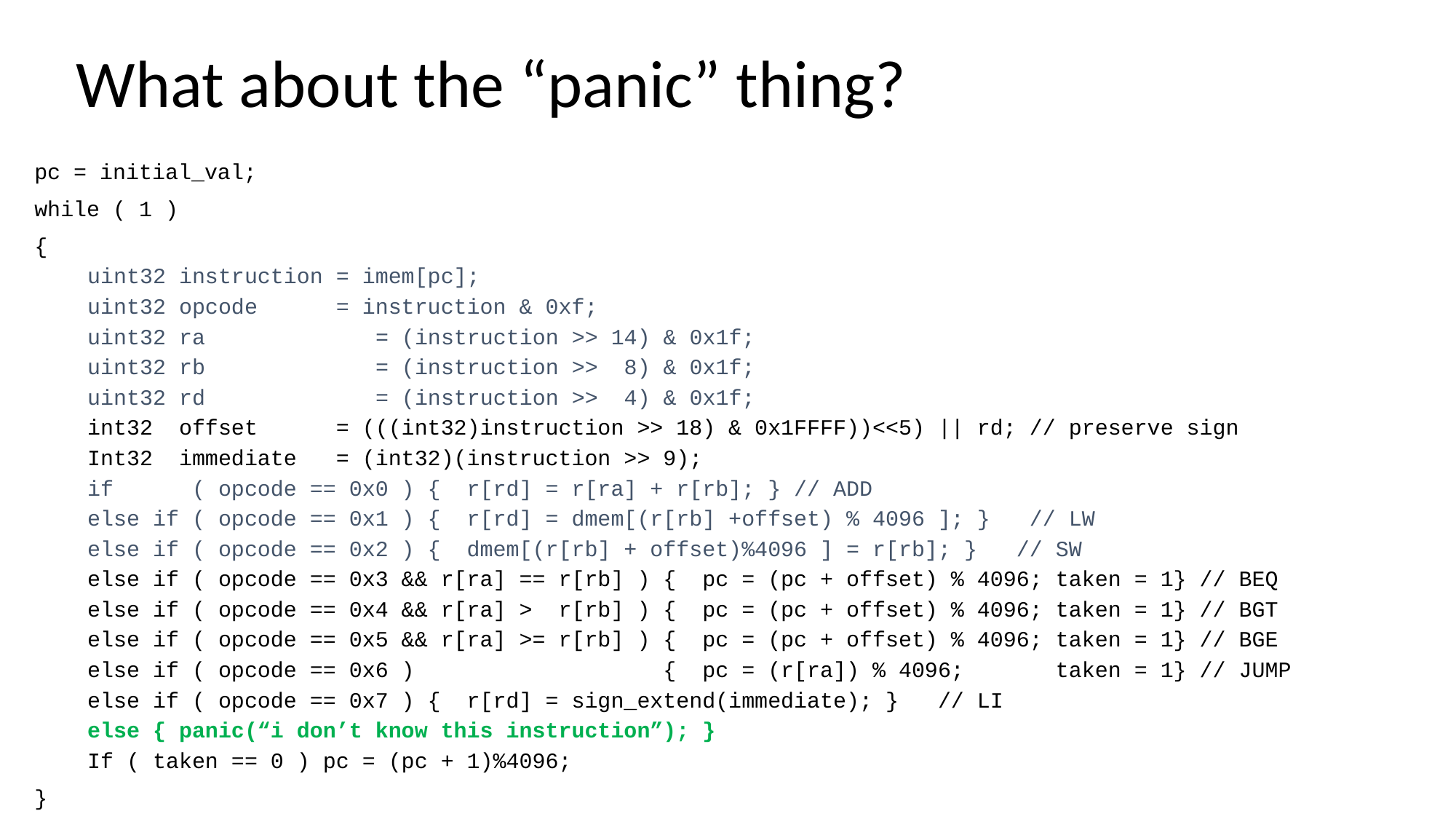

# What about the “panic” thing?
pc = initial_val;
while ( 1 )
{
uint32 instruction = imem[pc];
uint32 opcode      = instruction & 0xf;
uint32 ra  	       = (instruction >> 14) & 0x1f;
uint32 rb  	       = (instruction >>  8) & 0x1f;
uint32 rd  	       = (instruction >>  4) & 0x1f;
int32  offset      = (((int32)instruction >> 18) & 0x1FFFF))<<5) || rd; // preserve sign
Int32  immediate   = (int32)(instruction >> 9);
if      ( opcode == 0x0 ) {  r[rd] = r[ra] + r[rb]; } // ADD
else if ( opcode == 0x1 ) {  r[rd] = dmem[(r[rb] +offset) % 4096 ]; }   // LW
else if ( opcode == 0x2 ) {  dmem[(r[rb] + offset)%4096 ] = r[rb]; }   // SW
else if ( opcode == 0x3 && r[ra] == r[rb] ) {  pc = (pc + offset) % 4096; taken = 1} // BEQ
else if ( opcode == 0x4 && r[ra] >  r[rb] ) {  pc = (pc + offset) % 4096; taken = 1} // BGT
else if ( opcode == 0x5 && r[ra] >= r[rb] ) {  pc = (pc + offset) % 4096; taken = 1} // BGE
else if ( opcode == 0x6 )                   {  pc = (r[ra]) % 4096;       taken = 1} // JUMP
else if ( opcode == 0x7 ) {  r[rd] = sign_extend(immediate); }   // LI
else { panic(“i don’t know this instruction”); }
If ( taken == 0 ) pc = (pc + 1)%4096;
}